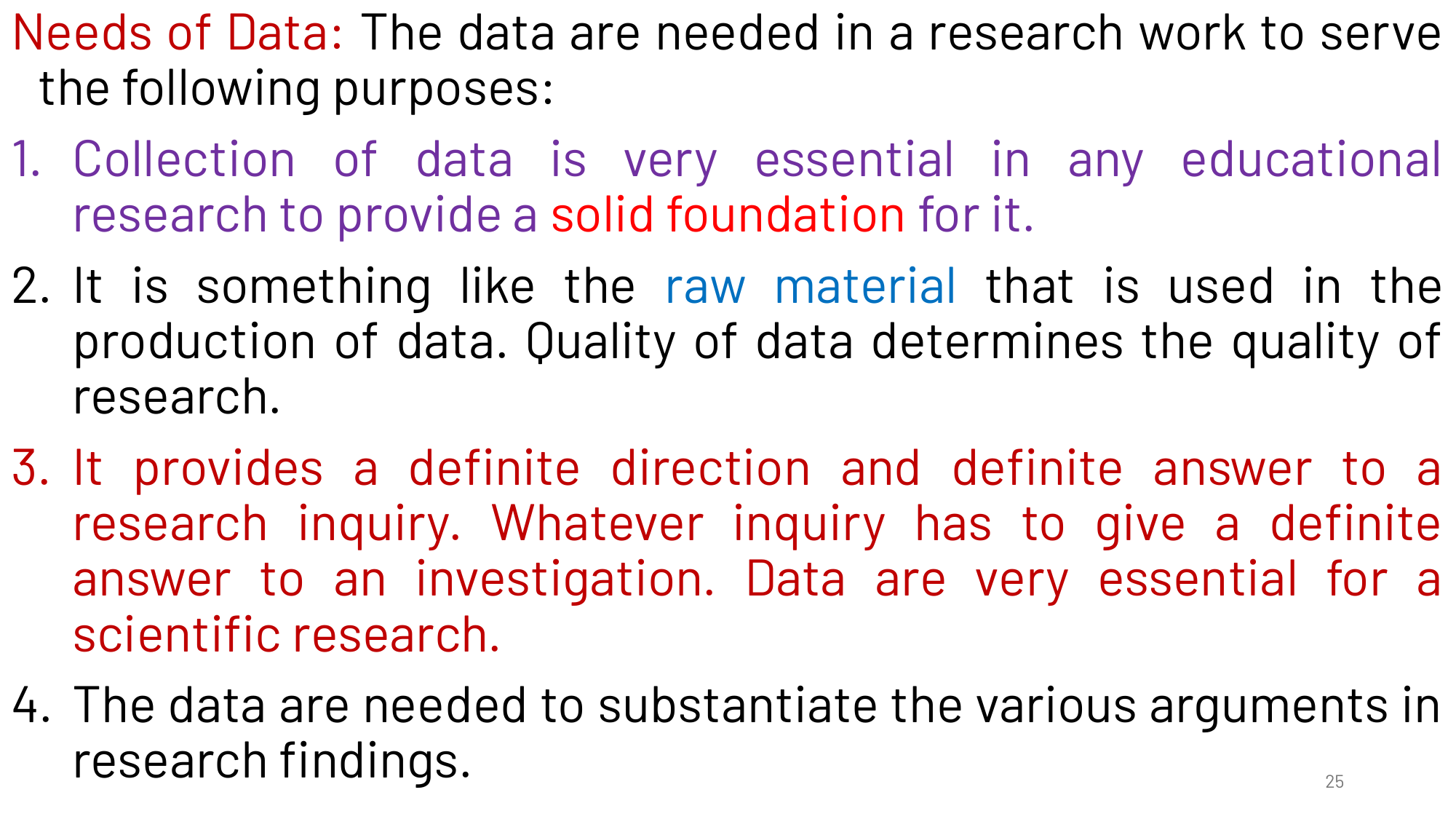

Needs of Data: The data are needed in a research work to serve the following purposes:
Collection of data is very essential in any educational research to provide a solid foundation for it.
It is something like the raw material that is used in the production of data. Quality of data determines the quality of research.
It provides a definite direction and definite answer to a research inquiry. Whatever inquiry has to give a definite answer to an investigation. Data are very essential for a scientific research.
The data are needed to substantiate the various arguments in research findings.
25